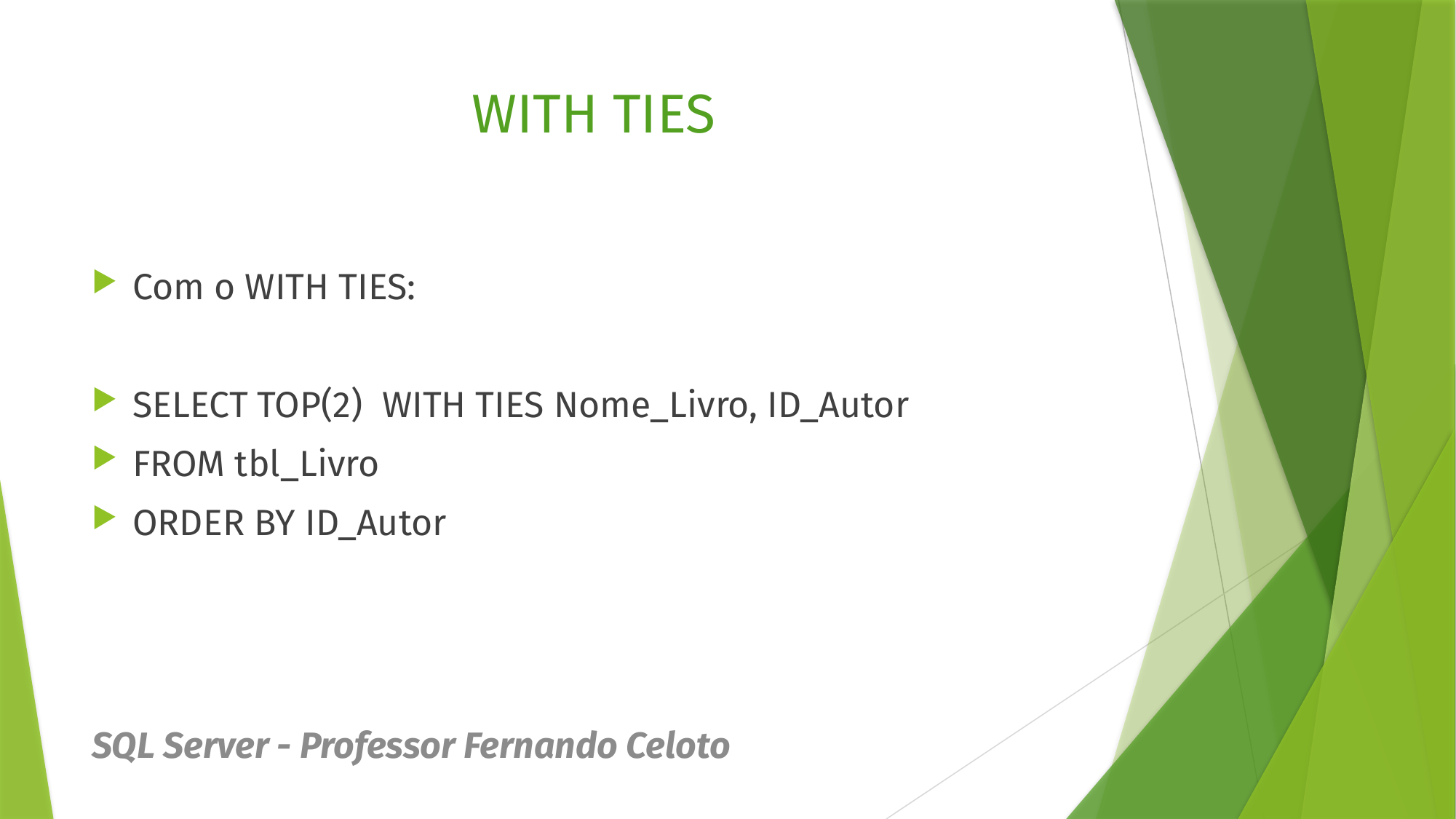

# WITH TIES
Com o WITH TIES:

SELECT TOP(2)  WITH TIES Nome_Livro, ID_Autor
FROM tbl_Livro
ORDER BY ID_Autor

SQL Server - Professor Fernando Celoto